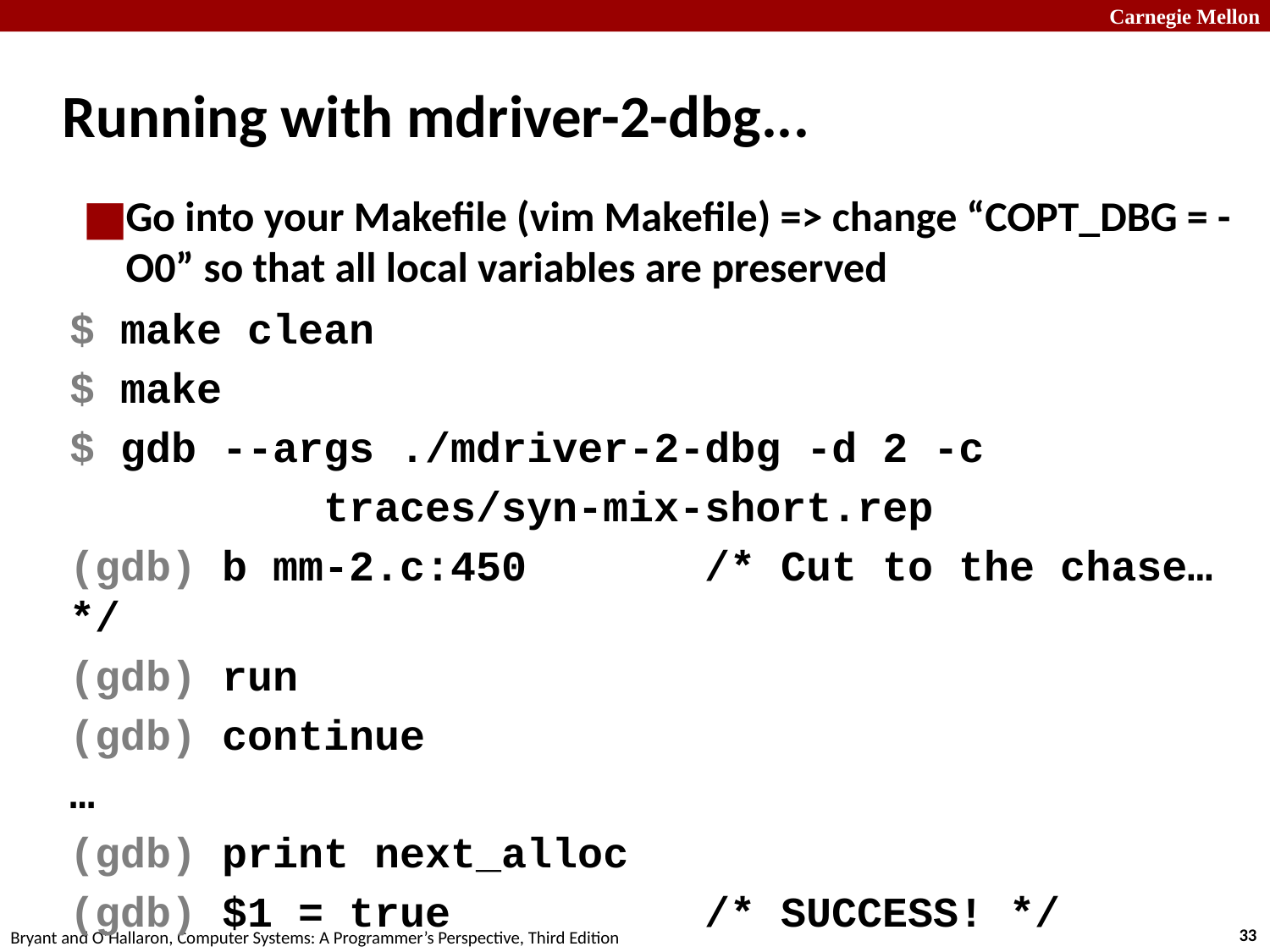

# Running with mdriver-2-dbg...
Go into your Makefile (vim Makefile) => change “COPT_DBG = -O0” so that all local variables are preserved

$ make clean
$ make
$ gdb --args ./mdriver-2-dbg -d 2 -c
traces/syn-mix-short.rep
(gdb) b mm-2.c:450		/* Cut to the chase… */
(gdb) run
(gdb) continue
…
(gdb) print next_alloc
(gdb) $1 = true		/* SUCCESS! */